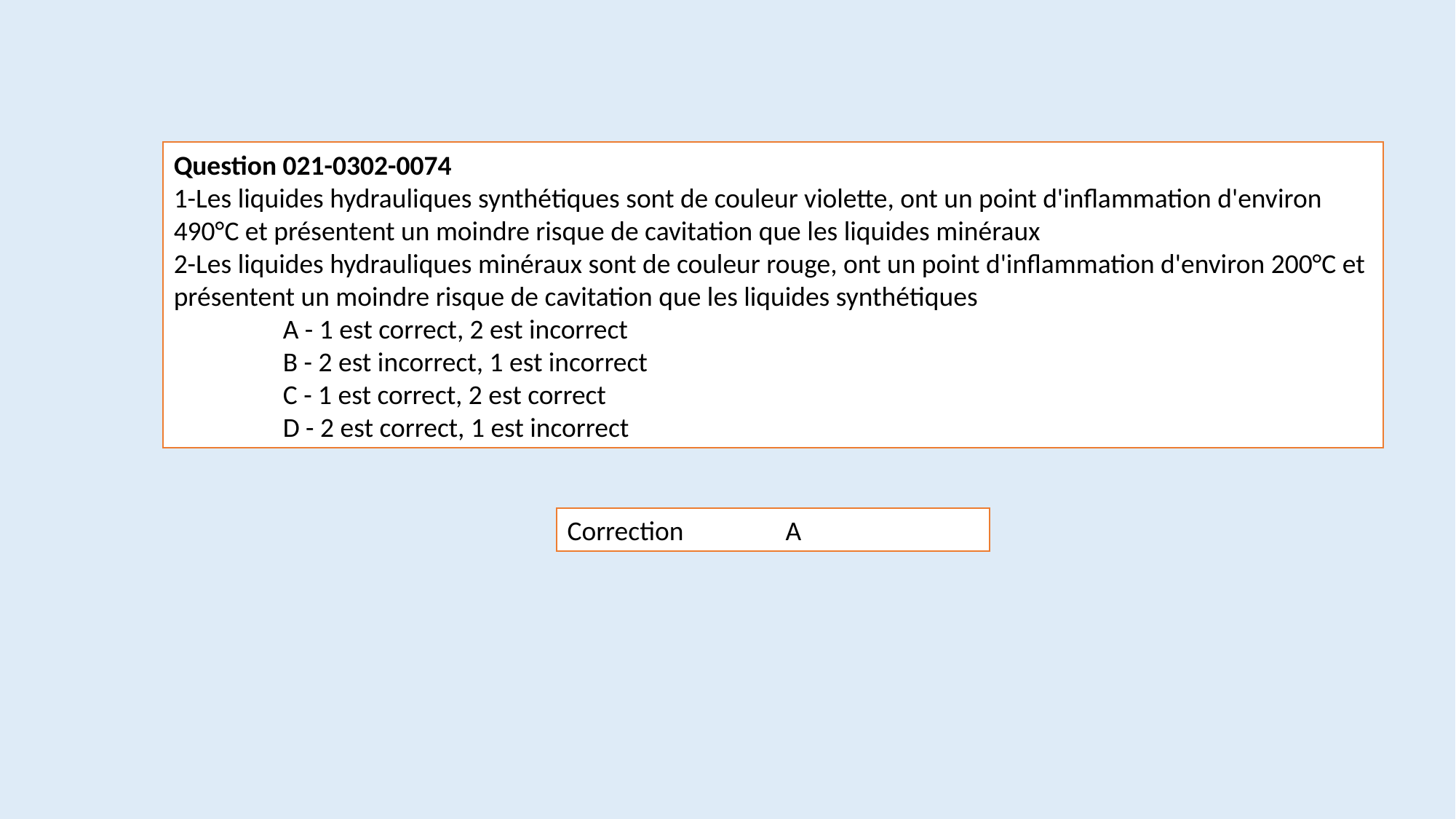

Question 021-0302-0074
1-Les liquides hydrauliques synthétiques sont de couleur violette, ont un point d'inflammation d'environ 490°C et présentent un moindre risque de cavitation que les liquides minéraux
2-Les liquides hydrauliques minéraux sont de couleur rouge, ont un point d'inflammation d'environ 200°C et présentent un moindre risque de cavitation que les liquides synthétiques
	A - 1 est correct, 2 est incorrect
	B - 2 est incorrect, 1 est incorrect
	C - 1 est correct, 2 est correct
	D - 2 est correct, 1 est incorrect
Correction 	A